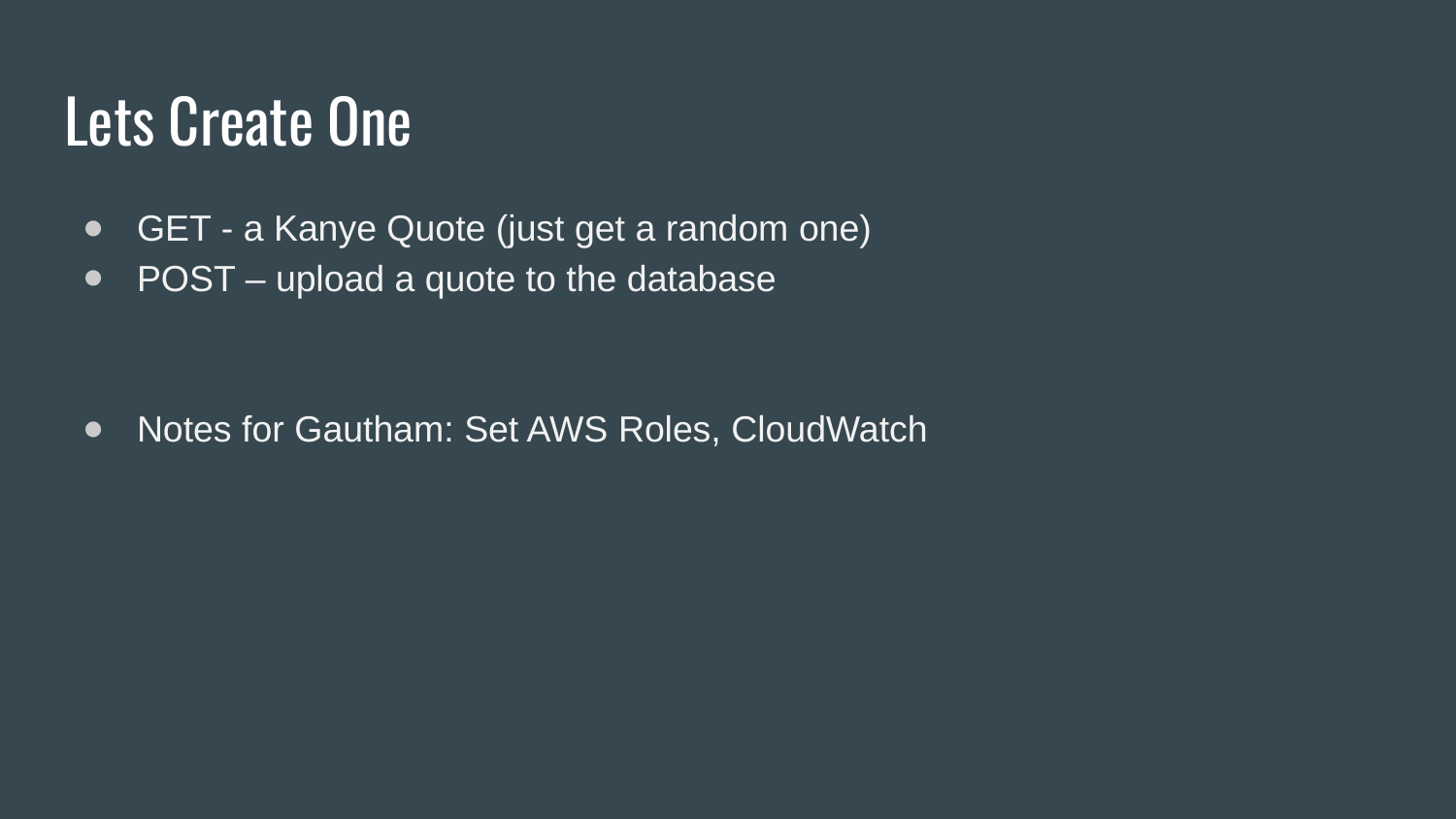

# Lets Create One
GET - a Kanye Quote (just get a random one)
POST – upload a quote to the database

Notes for Gautham: Set AWS Roles, CloudWatch